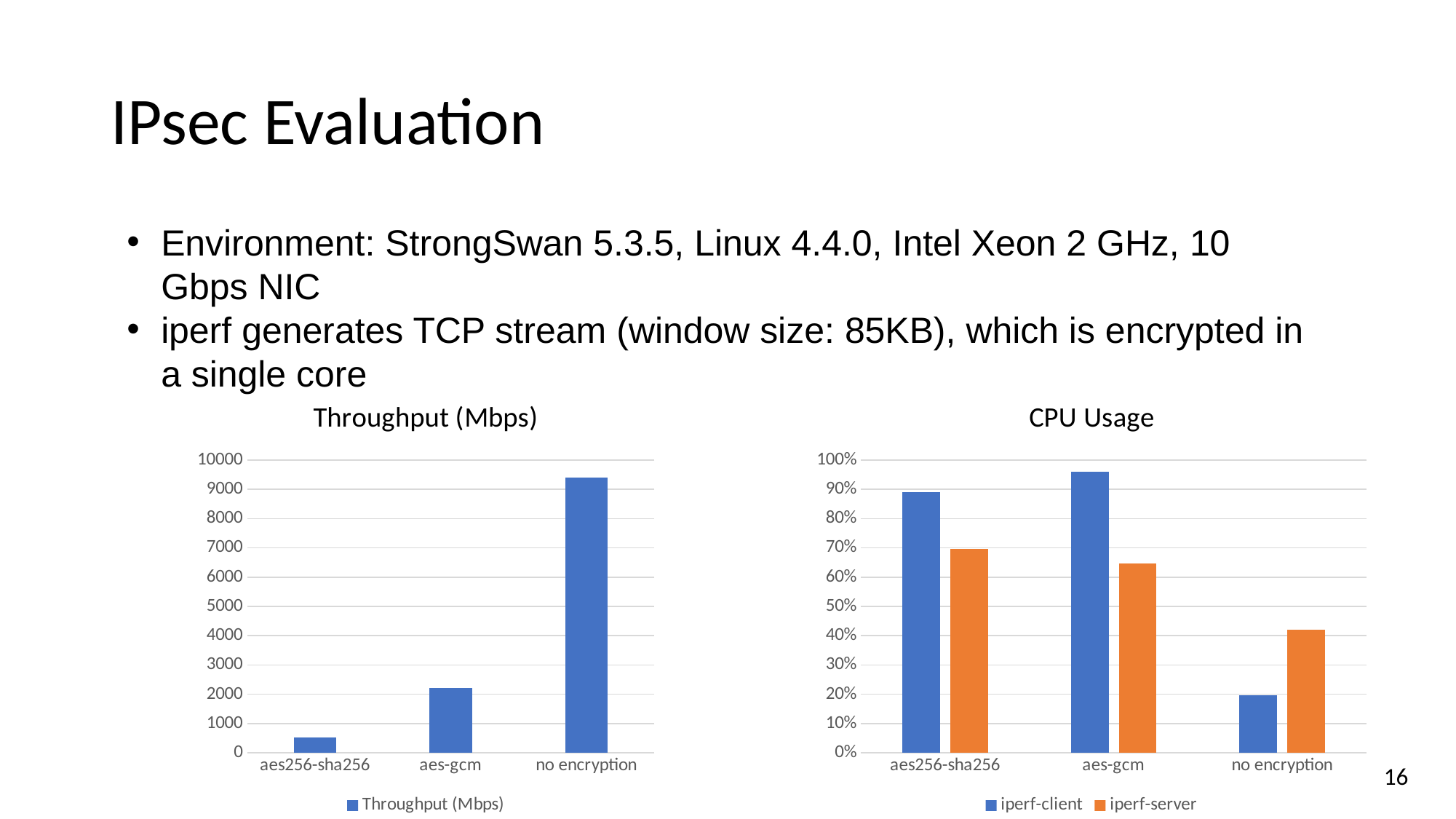

# IPsec Evaluation
Environment: StrongSwan 5.3.5, Linux 4.4.0, Intel Xeon 2 GHz, 10 Gbps NIC
iperf generates TCP stream (window size: 85KB), which is encrypted in a single core

### Chart:

| Category | Throughput (Mbps) |
|---|---|
| aes256-sha256 | 530.6 |
| aes-gcm | 2220.0 |
| no encryption | 9410.0 |

### Chart: CPU Usage

| Category | iperf-client | iperf-server |
|---|---|---|
| aes256-sha256 | 0.89 | 0.696 |
| aes-gcm | 0.96 | 0.646 |
| no encryption | 0.196 | 0.421 |
16